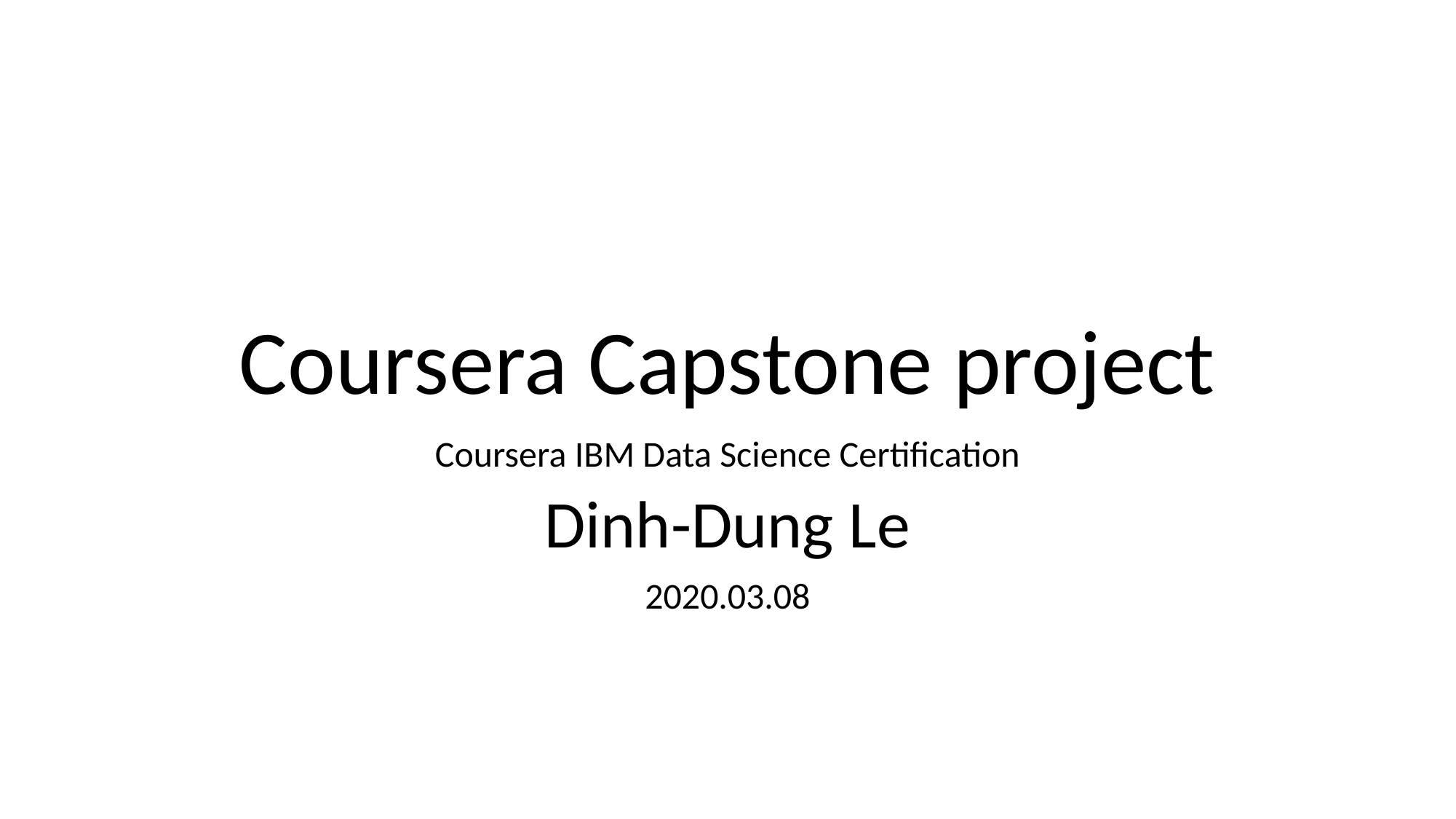

# Coursera Capstone project
Coursera IBM Data Science Certification
Dinh-Dung Le
2020.03.08